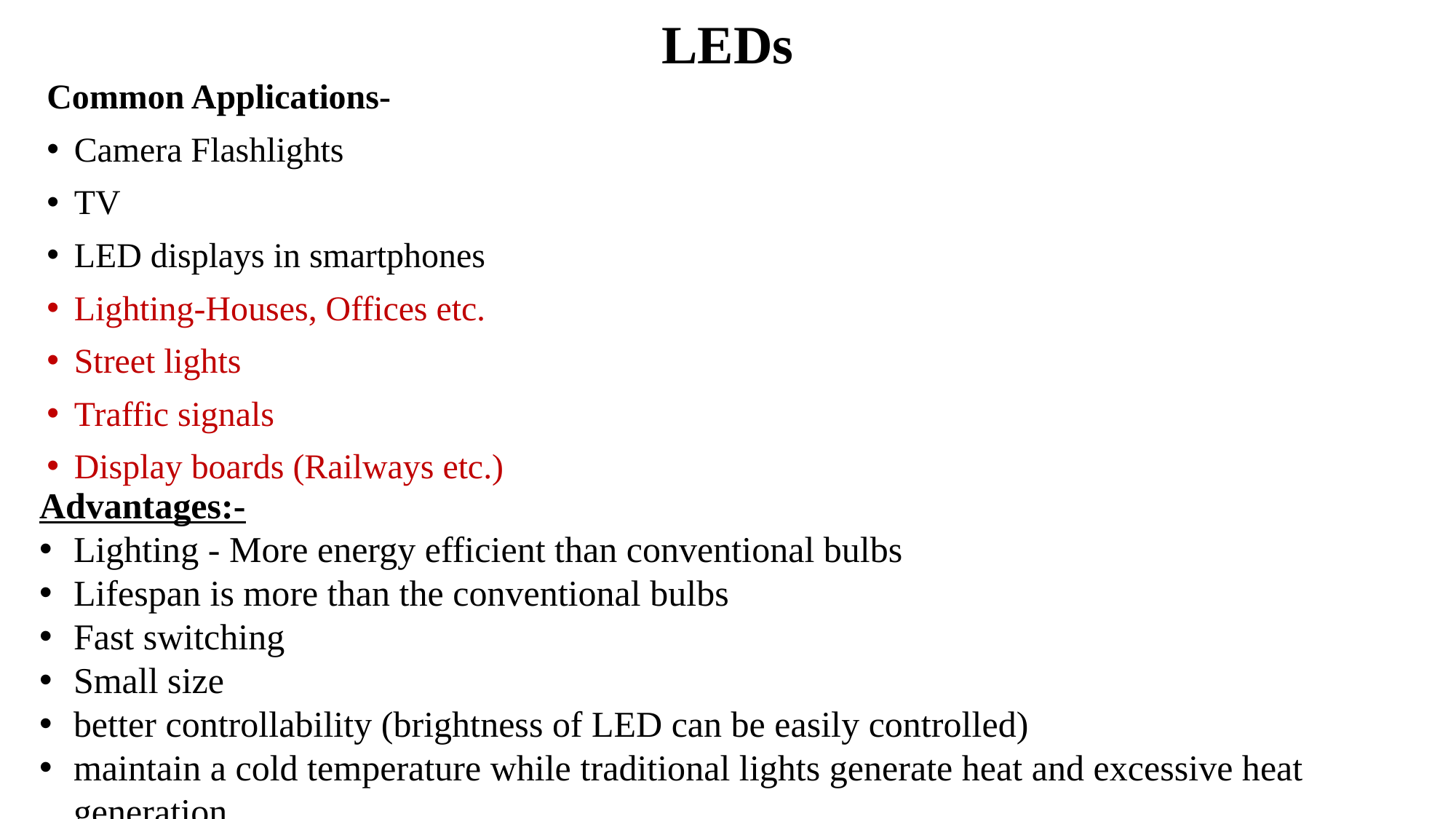

# LEDs
Common Applications-
Camera Flashlights
TV
LED displays in smartphones
Lighting-Houses, Offices etc.
Street lights
Traffic signals
Display boards (Railways etc.)
Advantages:-
Lighting - More energy efficient than conventional bulbs
Lifespan is more than the conventional bulbs
Fast switching
Small size
better controllability (brightness of LED can be easily controlled)
maintain a cold temperature while traditional lights generate heat and excessive heat generation